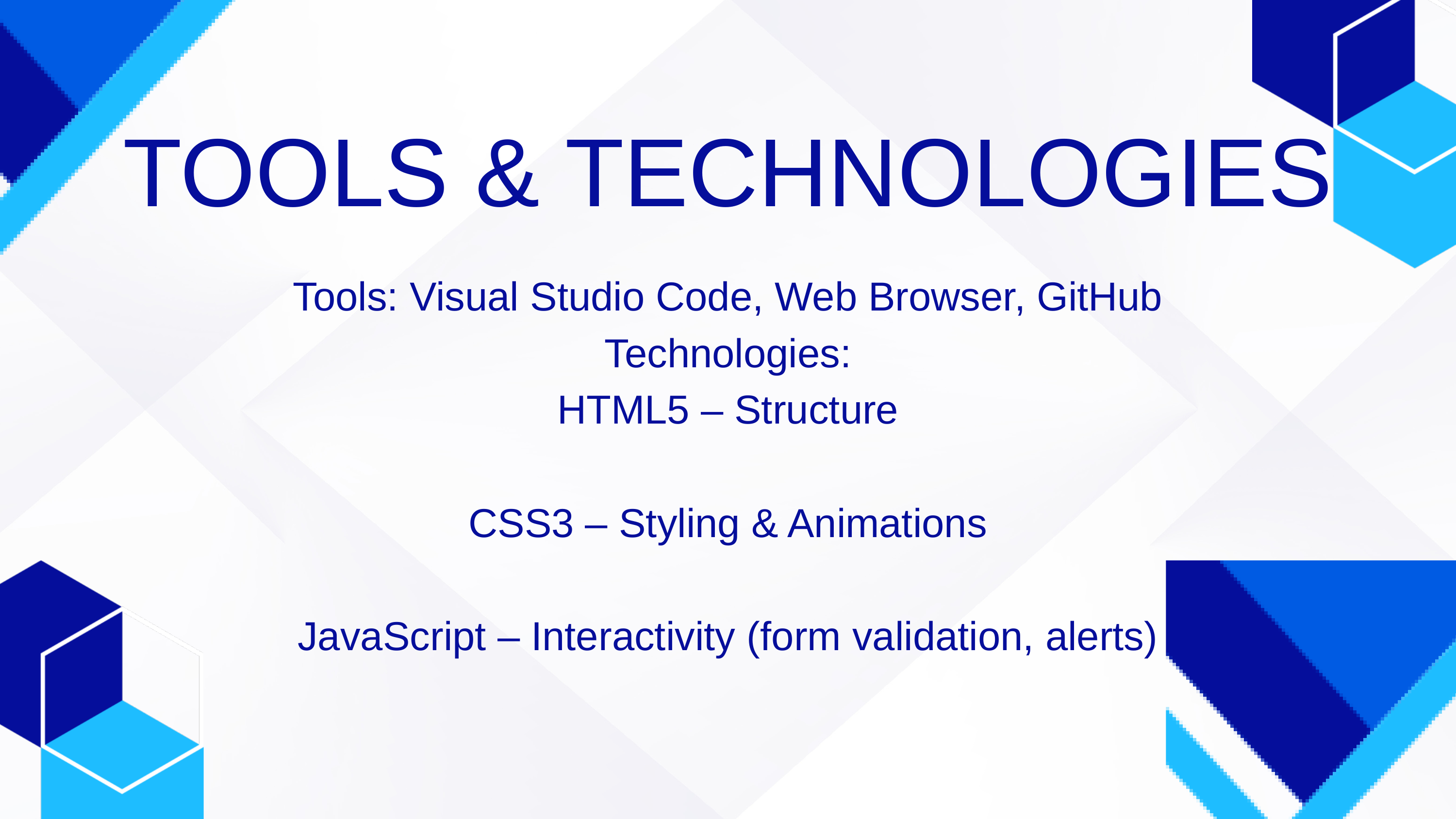

TOOLS & TECHNOLOGIES
Tools: Visual Studio Code, Web Browser, GitHub
‎Technologies:‎
‎HTML5 – Structure
‎
‎CSS3 – Styling & Animations
‎
‎JavaScript – Interactivity (form validation, alerts)